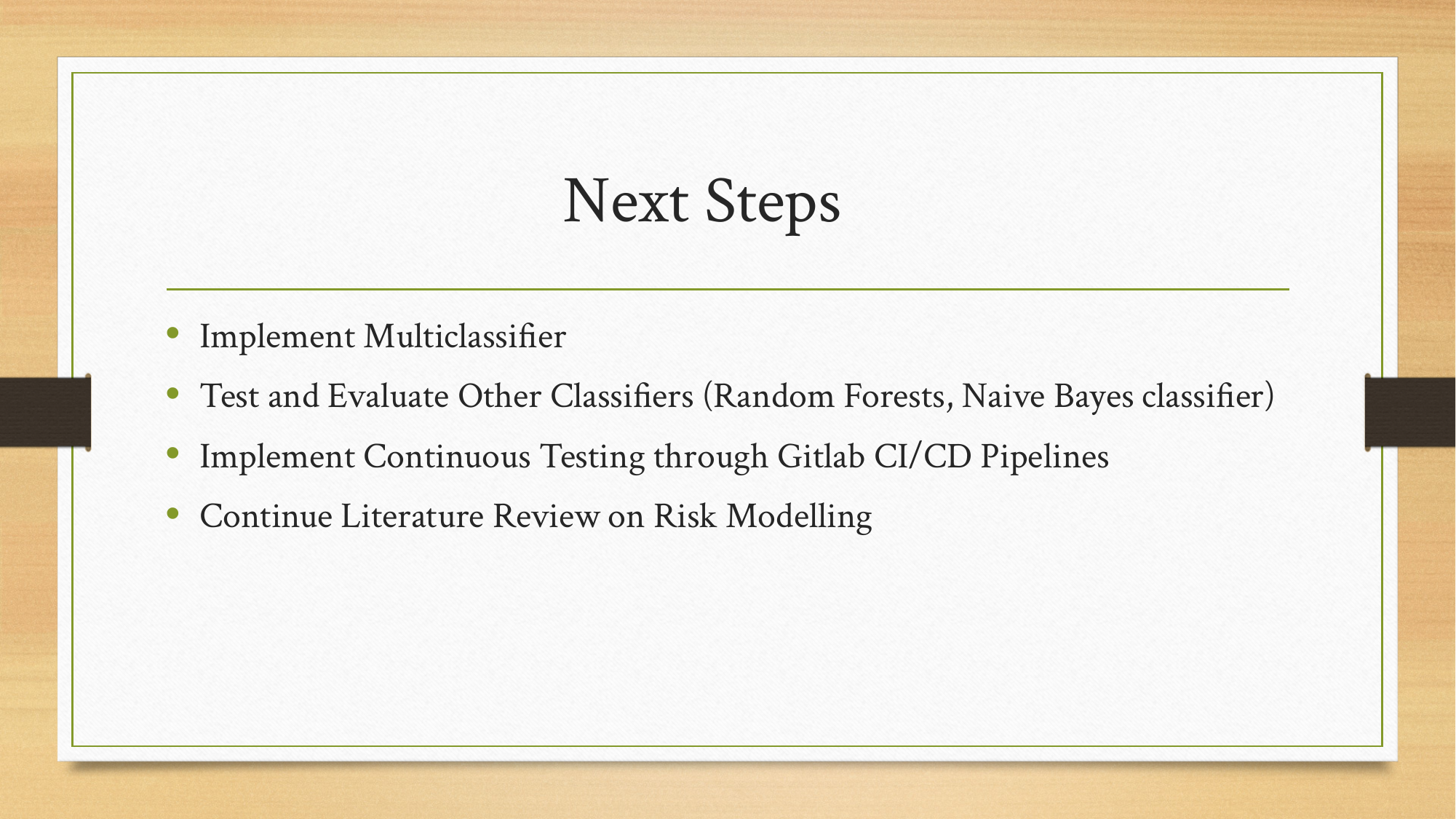

# Next Steps
Implement Multiclassifier
Test and Evaluate Other Classifiers (Random Forests, Naive Bayes classifier)
Implement Continuous Testing through Gitlab CI/CD Pipelines
Continue Literature Review on Risk Modelling